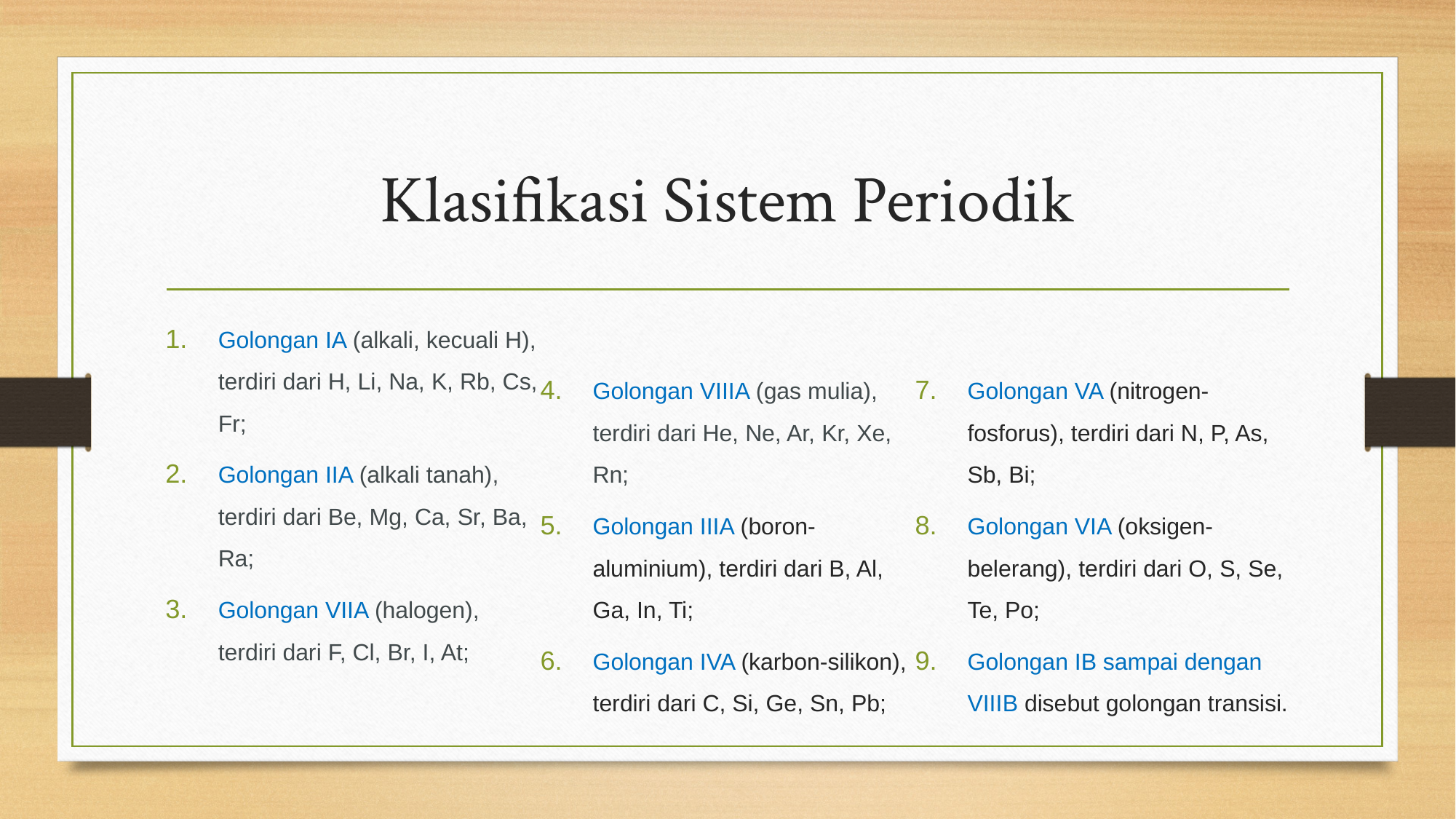

# Klasifikasi Sistem Periodik
Golongan IA (alkali, kecuali H), terdiri dari H, Li, Na, K, Rb, Cs, Fr;
Golongan IIA (alkali tanah), terdiri dari Be, Mg, Ca, Sr, Ba, Ra;
Golongan VIIA (halogen), terdiri dari F, Cl, Br, I, At;

Golongan VIIIA (gas mulia), terdiri dari He, Ne, Ar, Kr, Xe, Rn;
Golongan IIIA (boron-aluminium), terdiri dari B, Al, Ga, In, Ti;
Golongan IVA (karbon-silikon), terdiri dari C, Si, Ge, Sn, Pb;

Golongan VA (nitrogen-fosforus), terdiri dari N, P, As, Sb, Bi;
Golongan VIA (oksigen-belerang), terdiri dari O, S, Se, Te, Po;
Golongan IB sampai dengan VIIIB disebut golongan transisi.